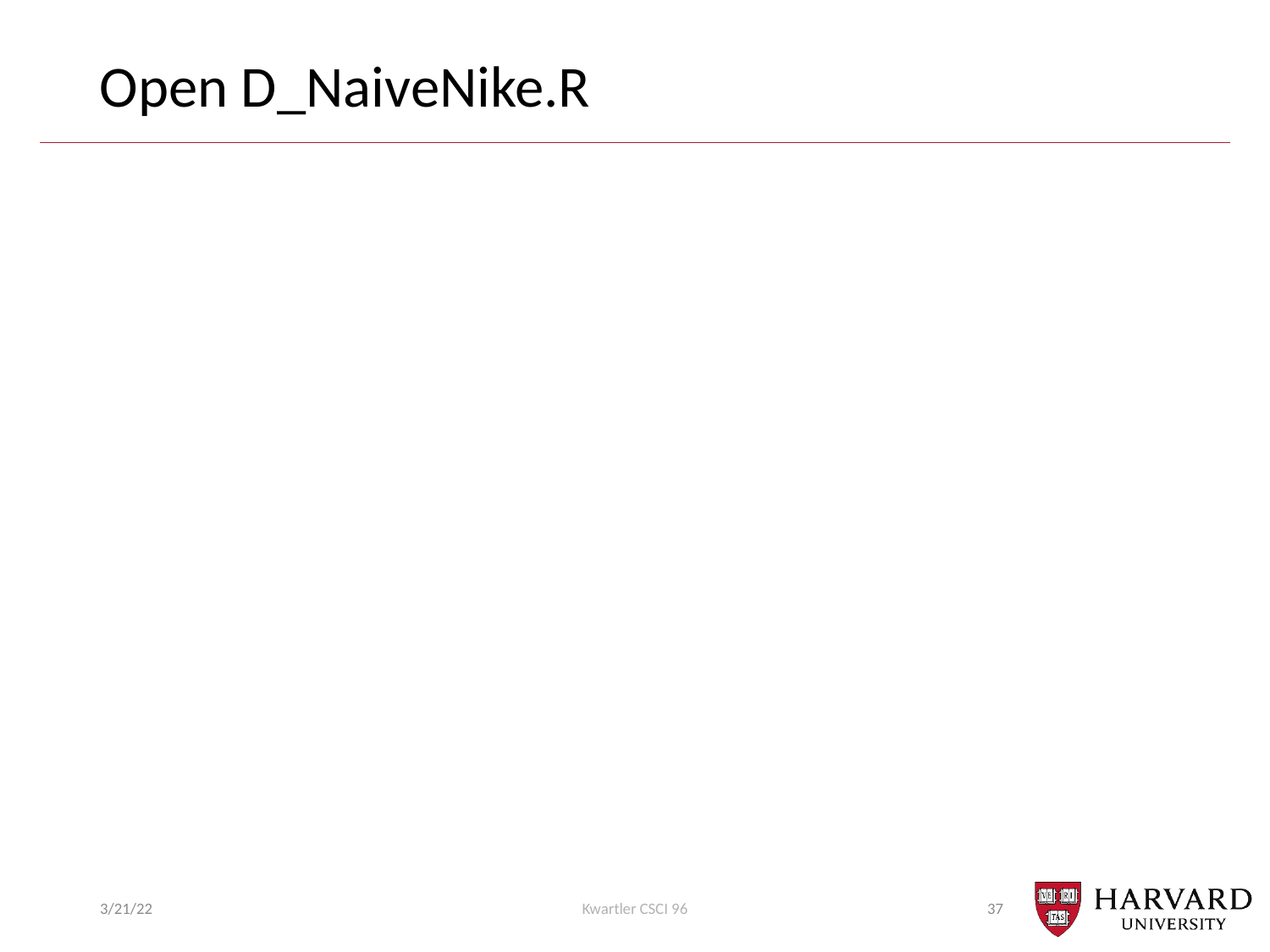

# Open D_NaiveNike.R

3/21/22
Kwartler CSCI 96
37